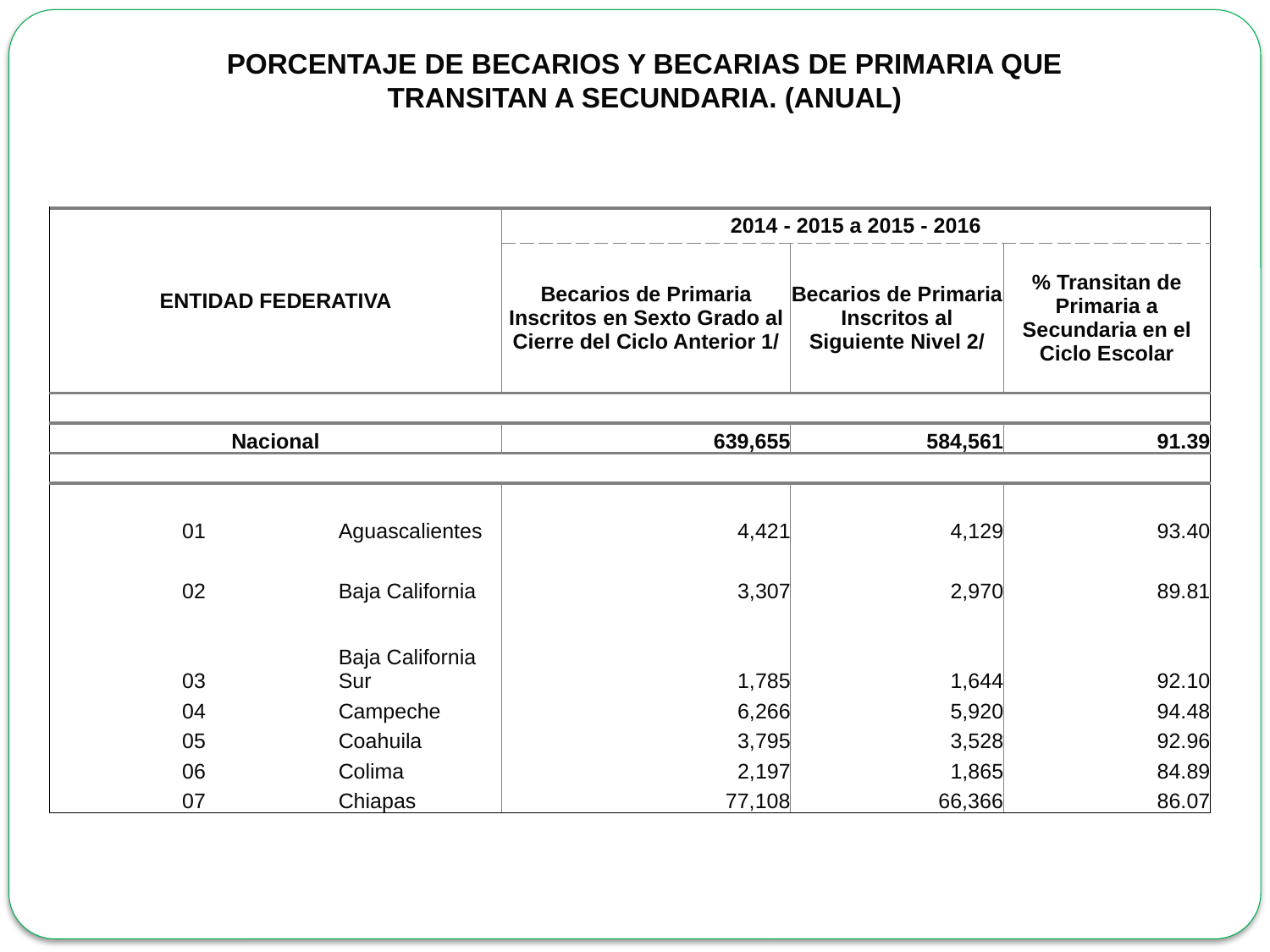

PORCENTAJE DE BECARIOS Y BECARIAS DE PRIMARIA QUE
TRANSITAN A SECUNDARIA. (ANUAL)
| ENTIDAD FEDERATIVA |  | 2014 - 2015 a 2015 - 2016 |  |  |
| --- | --- | --- | --- | --- |
|  |  | Becarios de Primaria Inscritos en Sexto Grado al Cierre del Ciclo Anterior 1/ | Becarios de Primaria Inscritos al Siguiente Nivel 2/ | % Transitan de Primaria a Secundaria en el Ciclo Escolar |
|  |  |  |  |  |
| Nacional |  | 639,655 | 584,561 | 91.39 |
|  |  |  |  |  |
| 01 | Aguascalientes | 4,421 | 4,129 | 93.40 |
| 02 | Baja California | 3,307 | 2,970 | 89.81 |
| 03 | Baja California Sur | 1,785 | 1,644 | 92.10 |
| 04 | Campeche | 6,266 | 5,920 | 94.48 |
| 05 | Coahuila | 3,795 | 3,528 | 92.96 |
| 06 | Colima | 2,197 | 1,865 | 84.89 |
| 07 | Chiapas | 77,108 | 66,366 | 86.07 |